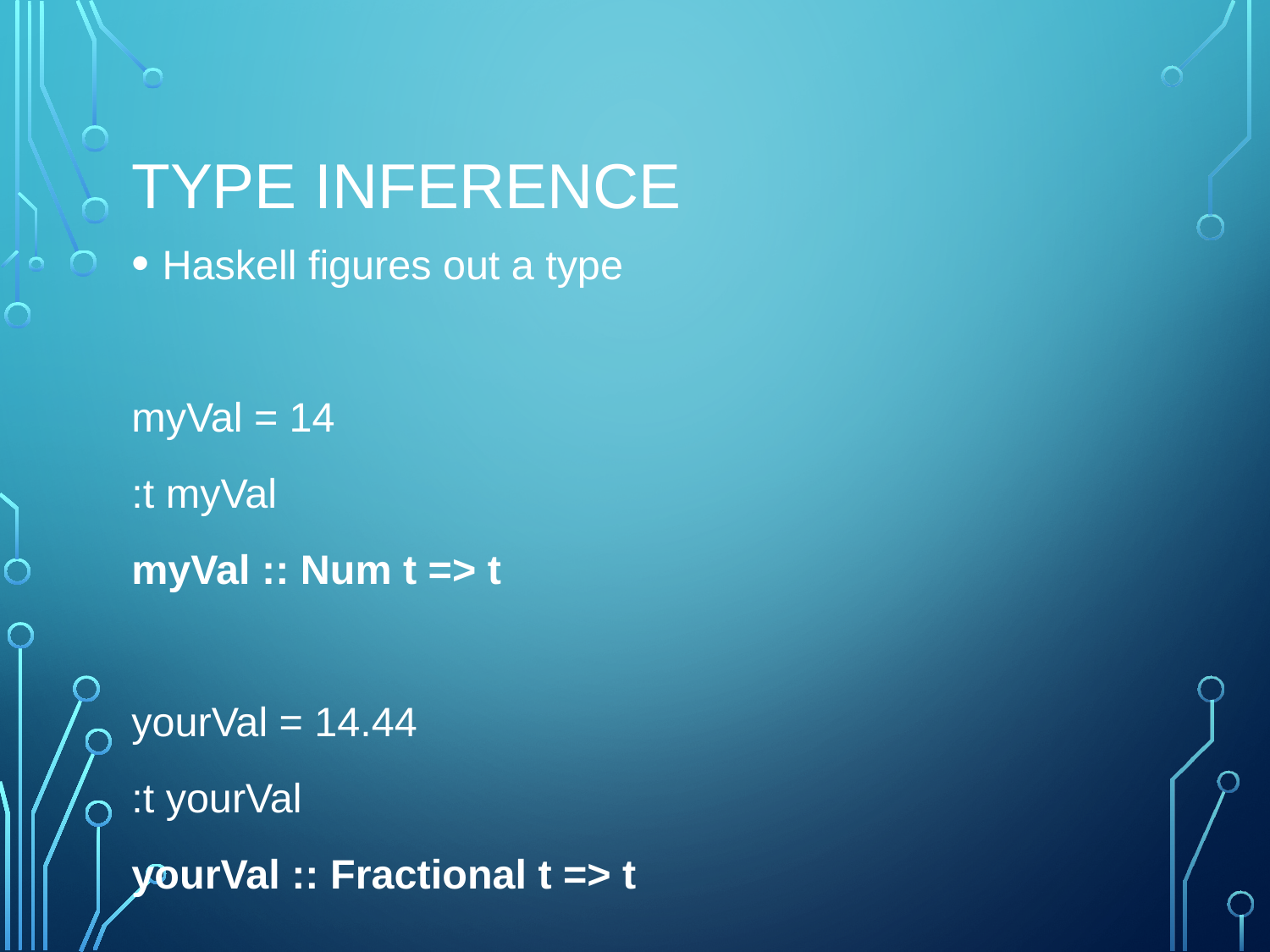

# Type Inference
Haskell figures out a type

myVal = 14
:t myVal
myVal :: Num t => t

yourVal = 14.44
:t yourVal
yourVal :: Fractional t => t